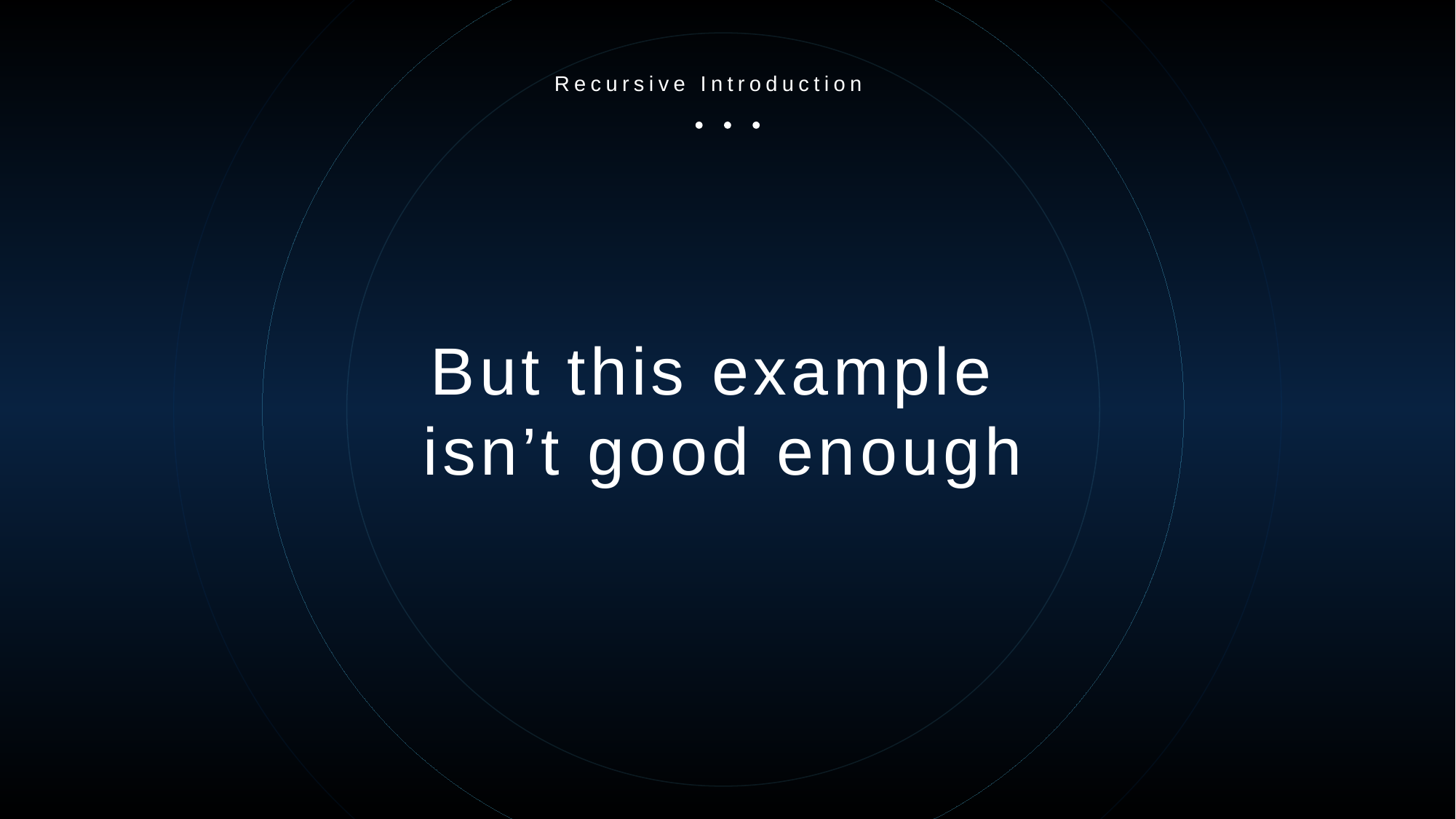

Recursive Introduction

But this example
isn’t good enough